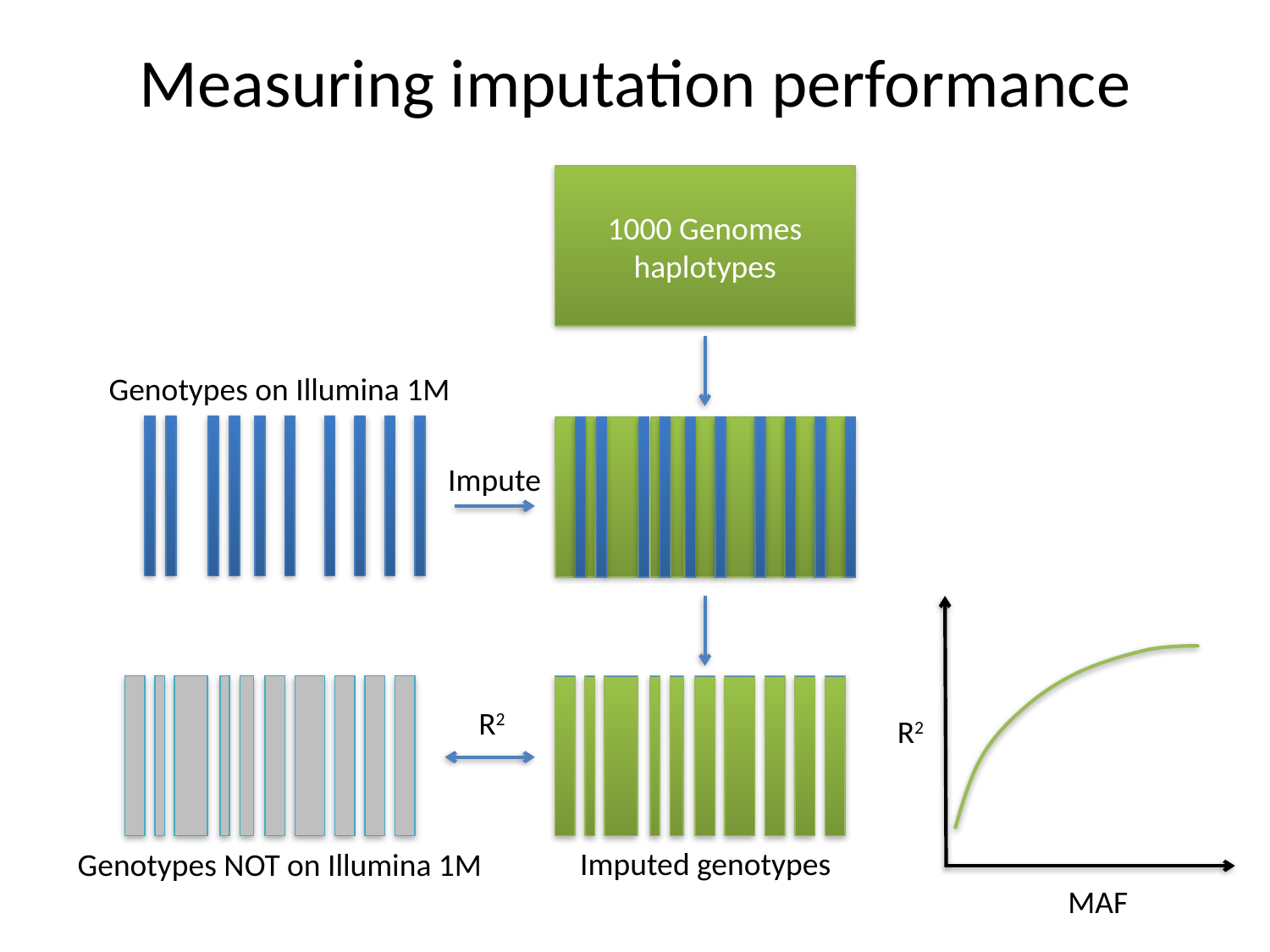

# Measuring imputation performance
1000 Genomes
haplotypes
Genotypes on Illumina 1M

Impute

R2
MAF

R2
Imputed genotypes
Genotypes NOT on Illumina 1M